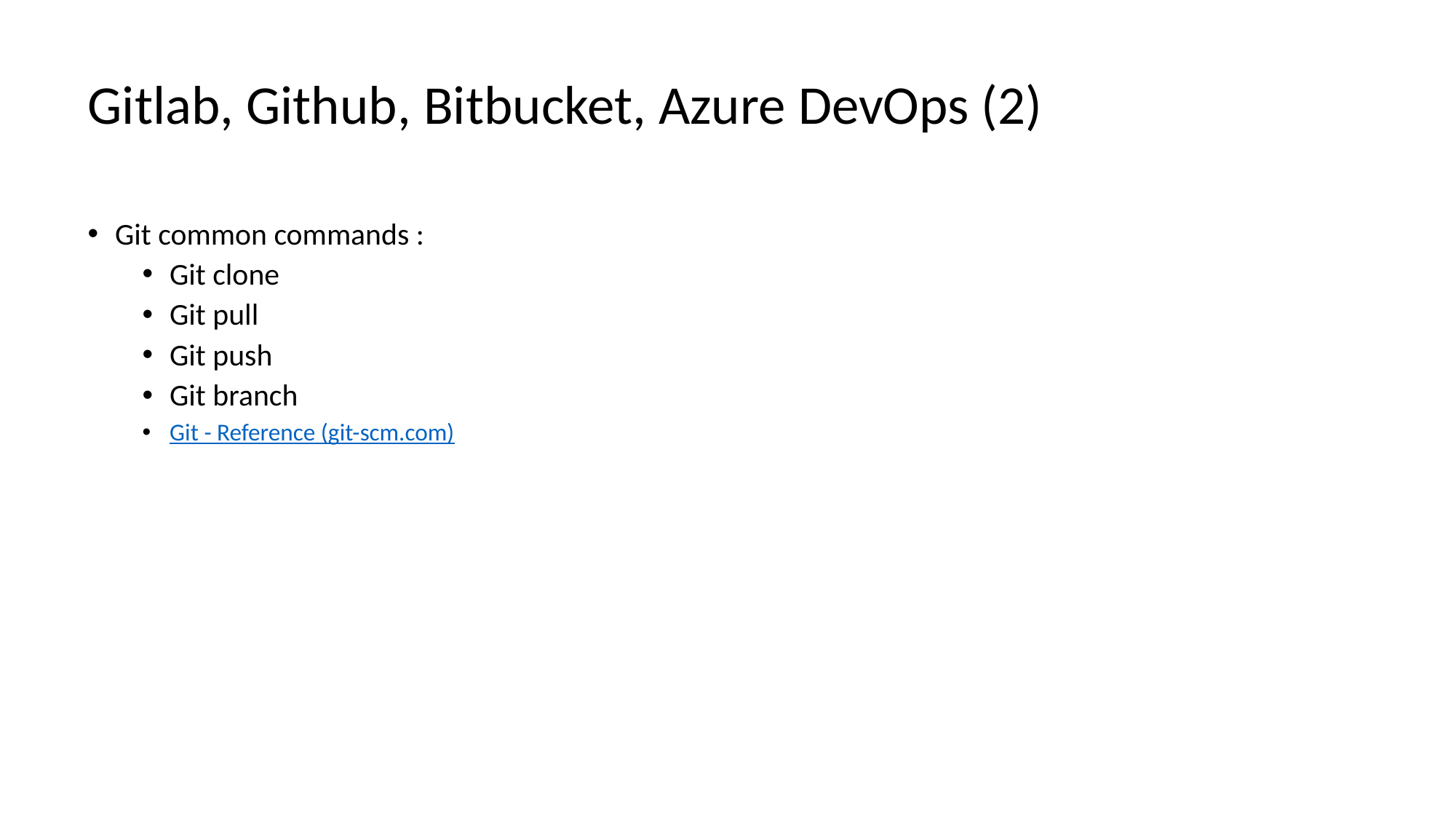

# Gitlab, Github, Bitbucket, Azure DevOps (2)
Git common commands :
Git clone
Git pull
Git push
Git branch
Git - Reference (git-scm.com)